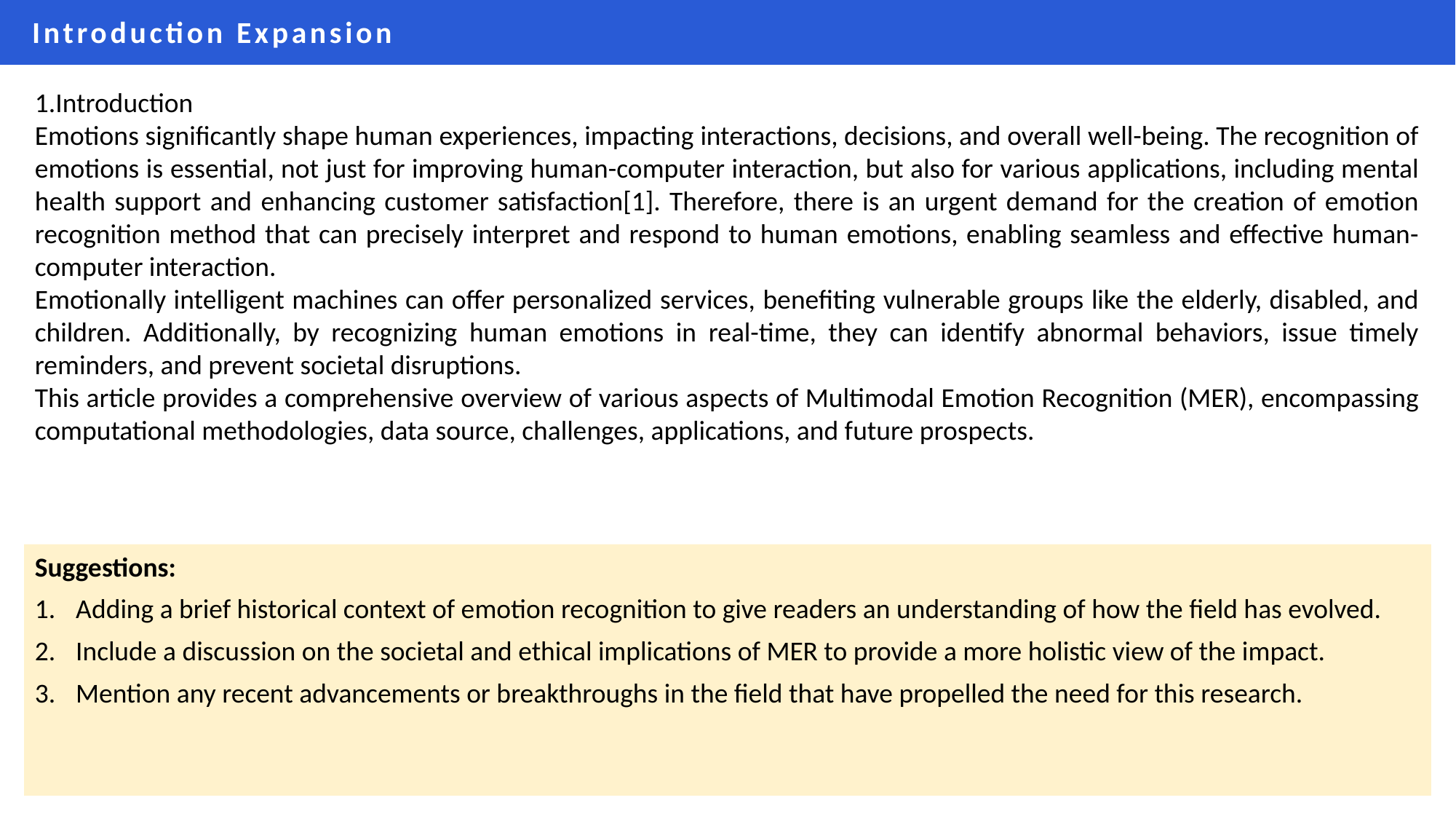

Introduction Expansion

1.Introduction
Emotions significantly shape human experiences, impacting interactions, decisions, and overall well-being. The recognition of emotions is essential, not just for improving human-computer interaction, but also for various applications, including mental health support and enhancing customer satisfaction[1]. Therefore, there is an urgent demand for the creation of emotion recognition method that can precisely interpret and respond to human emotions, enabling seamless and effective human-computer interaction.
Emotionally intelligent machines can offer personalized services, benefiting vulnerable groups like the elderly, disabled, and children. Additionally, by recognizing human emotions in real-time, they can identify abnormal behaviors, issue timely reminders, and prevent societal disruptions.
This article provides a comprehensive overview of various aspects of Multimodal Emotion Recognition (MER), encompassing computational methodologies, data source, challenges, applications, and future prospects.
Suggestions:
Adding a brief historical context of emotion recognition to give readers an understanding of how the field has evolved.
Include a discussion on the societal and ethical implications of MER to provide a more holistic view of the impact.
Mention any recent advancements or breakthroughs in the field that have propelled the need for this research.